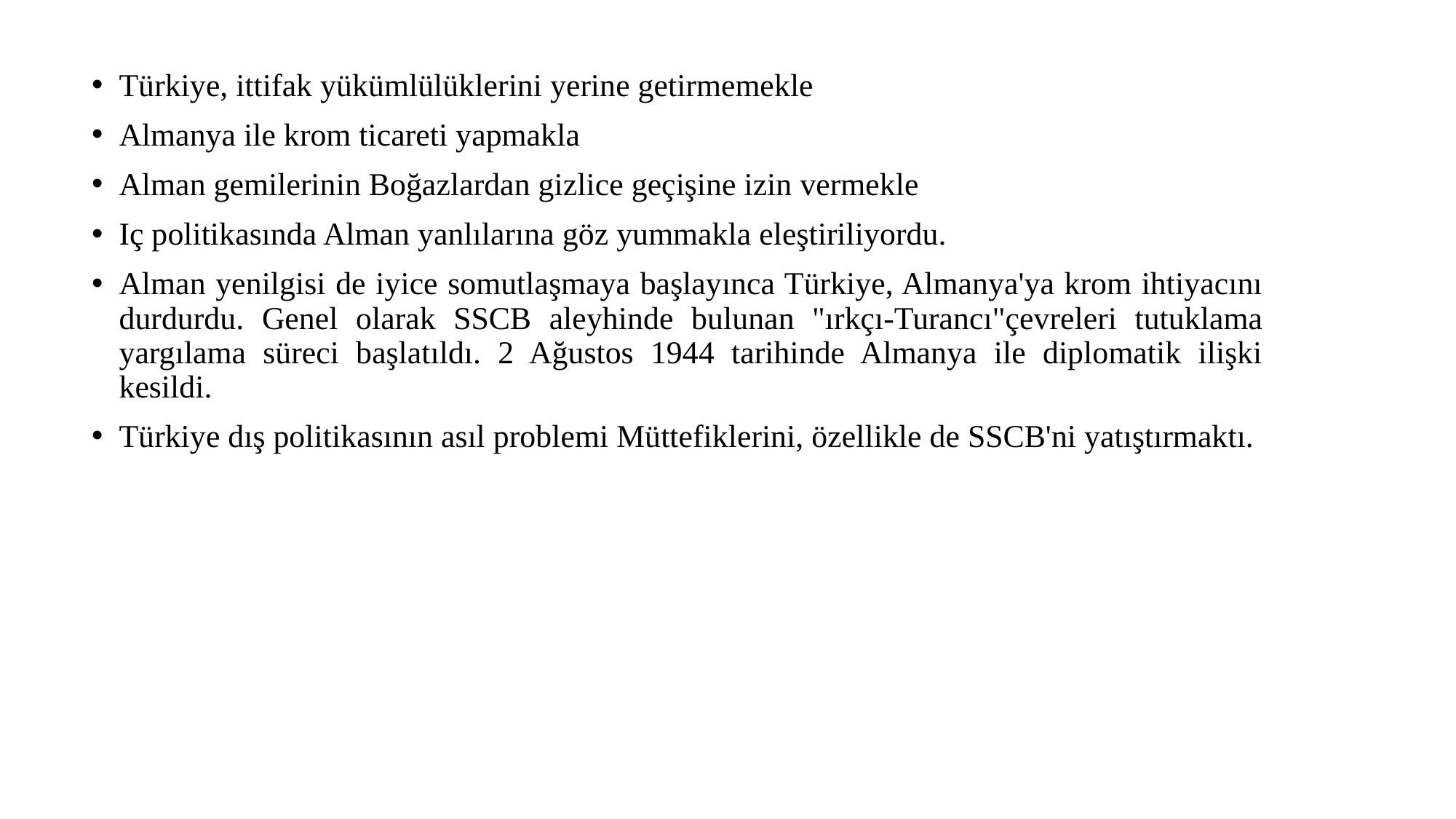

Türkiye, ittifak yükümlülüklerini yerine getirmemekle
Almanya ile krom ticareti yapmakla
Alman gemilerinin Boğazlardan gizlice geçişine izin vermekle
Iç politikasında Alman yanlılarına göz yummakla eleştiriliyordu.
Alman yenilgisi de iyice somutlaşmaya başlayınca Türkiye, Almanya'ya krom ihtiyacını durdurdu. Genel olarak SSCB aleyhinde bulunan "ırkçı-Turancı"çevreleri tutuklama yargılama süreci başlatıldı. 2 Ağustos 1944 tarihinde Almanya ile diplomatik ilişki kesildi.
Türkiye dış politikasının asıl problemi Müttefiklerini, özellikle de SSCB'ni yatıştırmaktı.